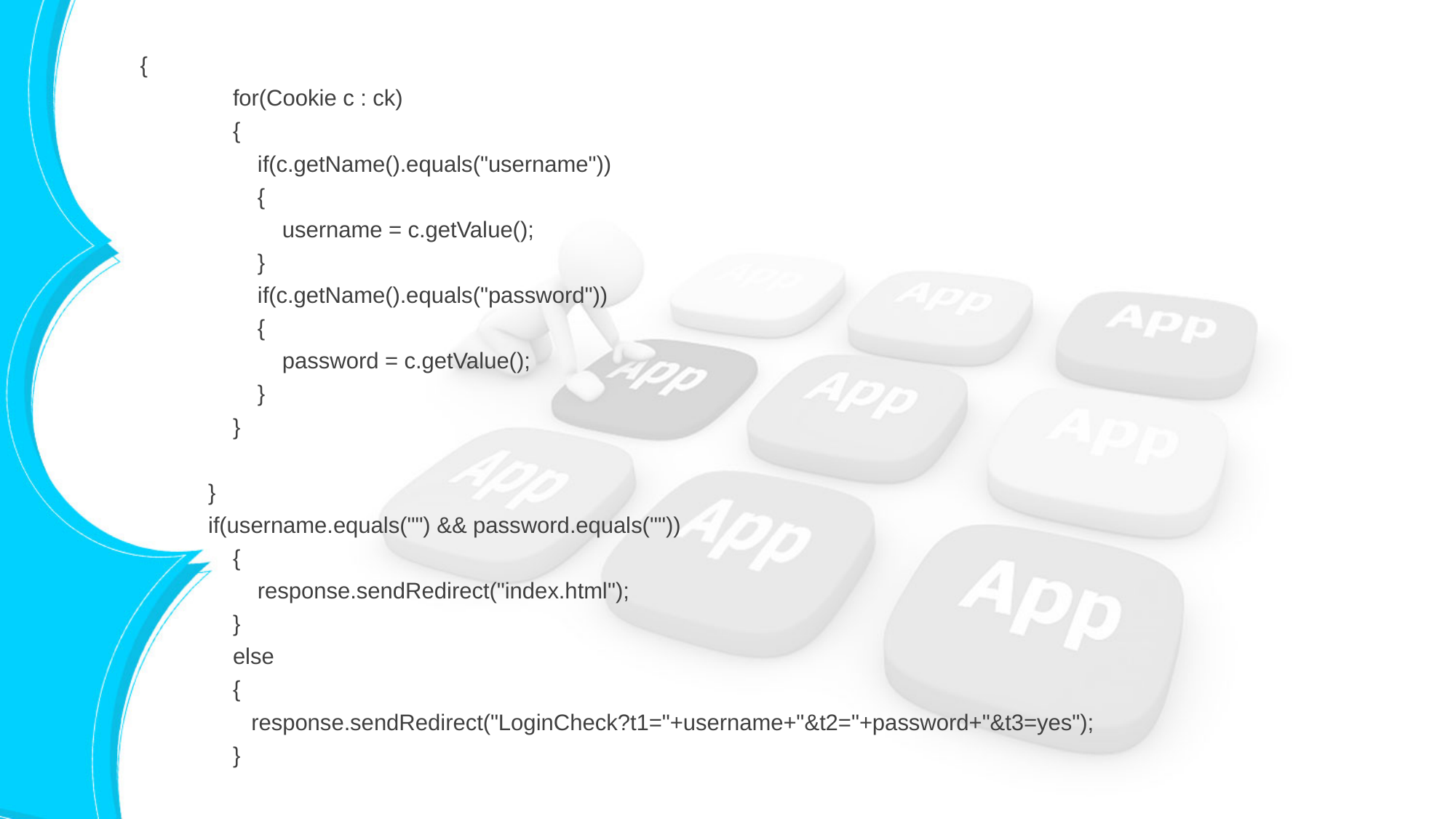

{
               for(Cookie c : ck)
               {
                   if(c.getName().equals("username"))
                   {
                       username = c.getValue();
                   }
                   if(c.getName().equals("password"))
                   {
                       password = c.getValue();
                   }
               }

           }
           if(username.equals("") && password.equals(""))
               {
                   response.sendRedirect("index.html");
               }
               else
               {
                  response.sendRedirect("LoginCheck?t1="+username+"&t2="+password+"&t3=yes");
               }